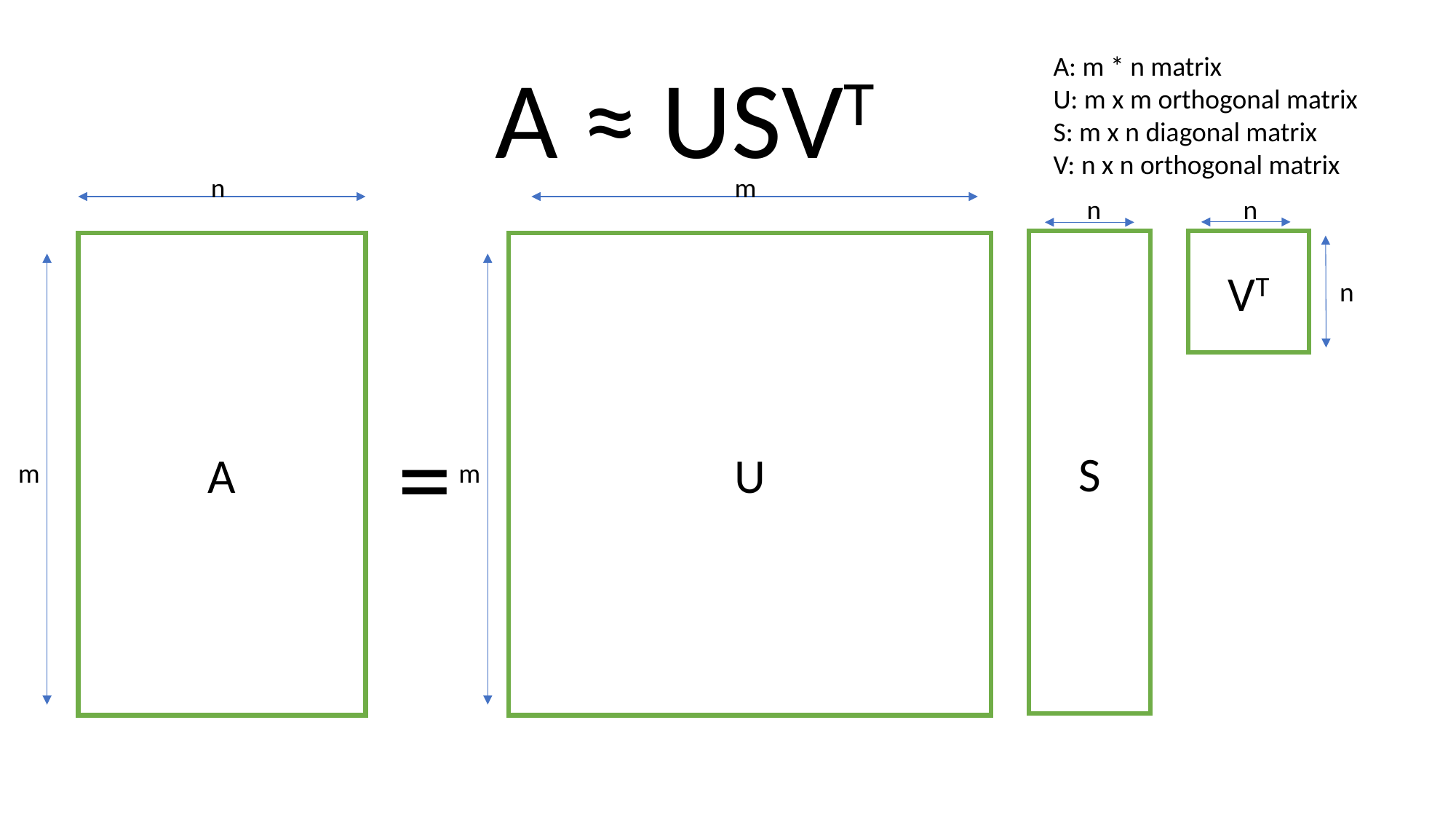

A: m * n matrix
U: m x m orthogonal matrix
S: m x n diagonal matrix
V: n x n orthogonal matrix
A ≈ USVT
n
m
n
n
S
VT
A
U
n
=
m
m